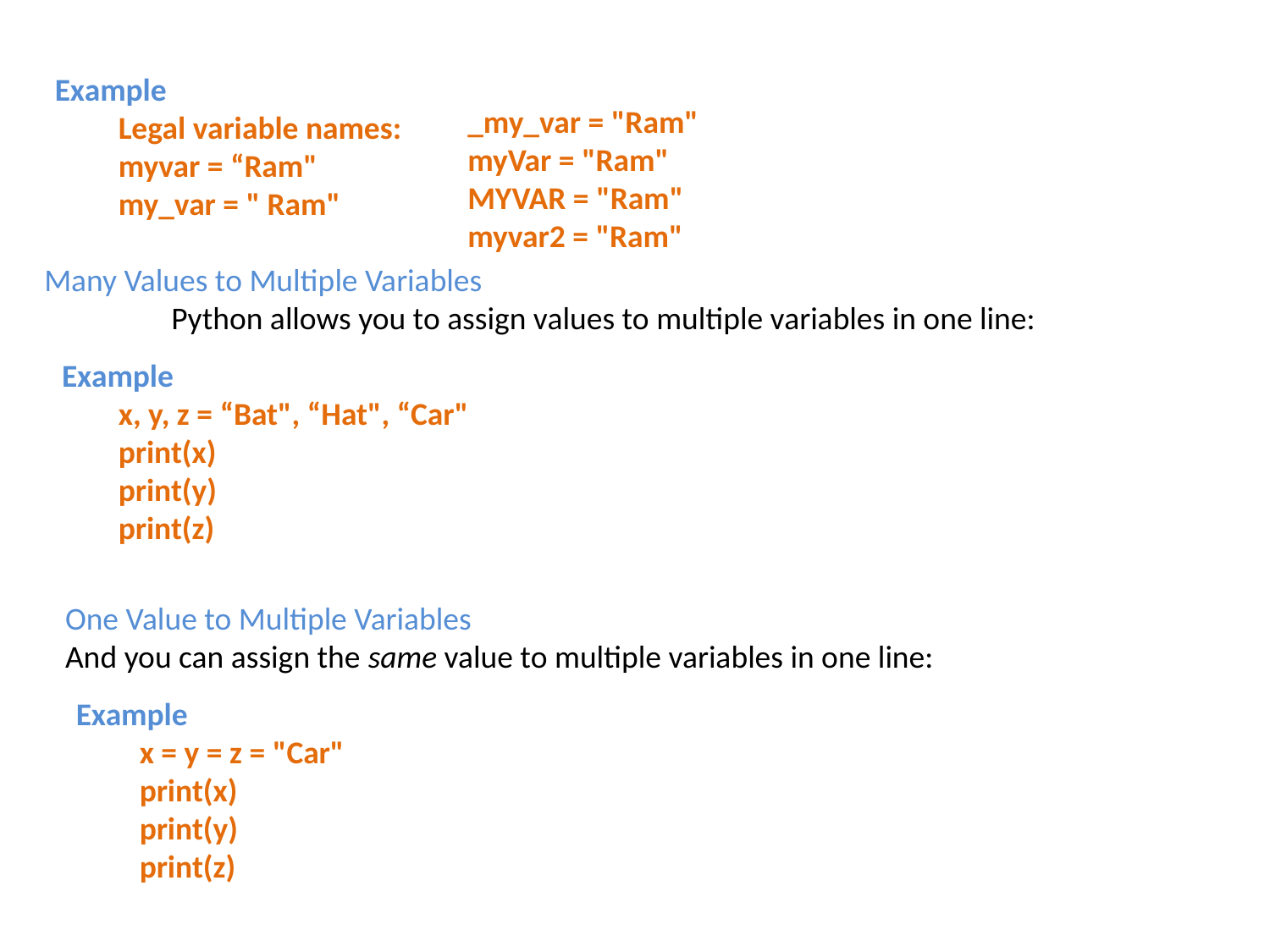

Example
Legal variable names:
myvar = “Ram"
my_var = " Ram"
_my_var = "Ram"
myVar = "Ram"
MYVAR = "Ram"
myvar2 = "Ram"
Many Values to Multiple Variables
	Python allows you to assign values to multiple variables in one line:
 Example
x, y, z = “Bat", “Hat", “Car"
print(x)
print(y)
print(z)
One Value to Multiple Variables
And you can assign the same value to multiple variables in one line:
Example
x = y = z = "Car"
print(x)
print(y)
print(z)